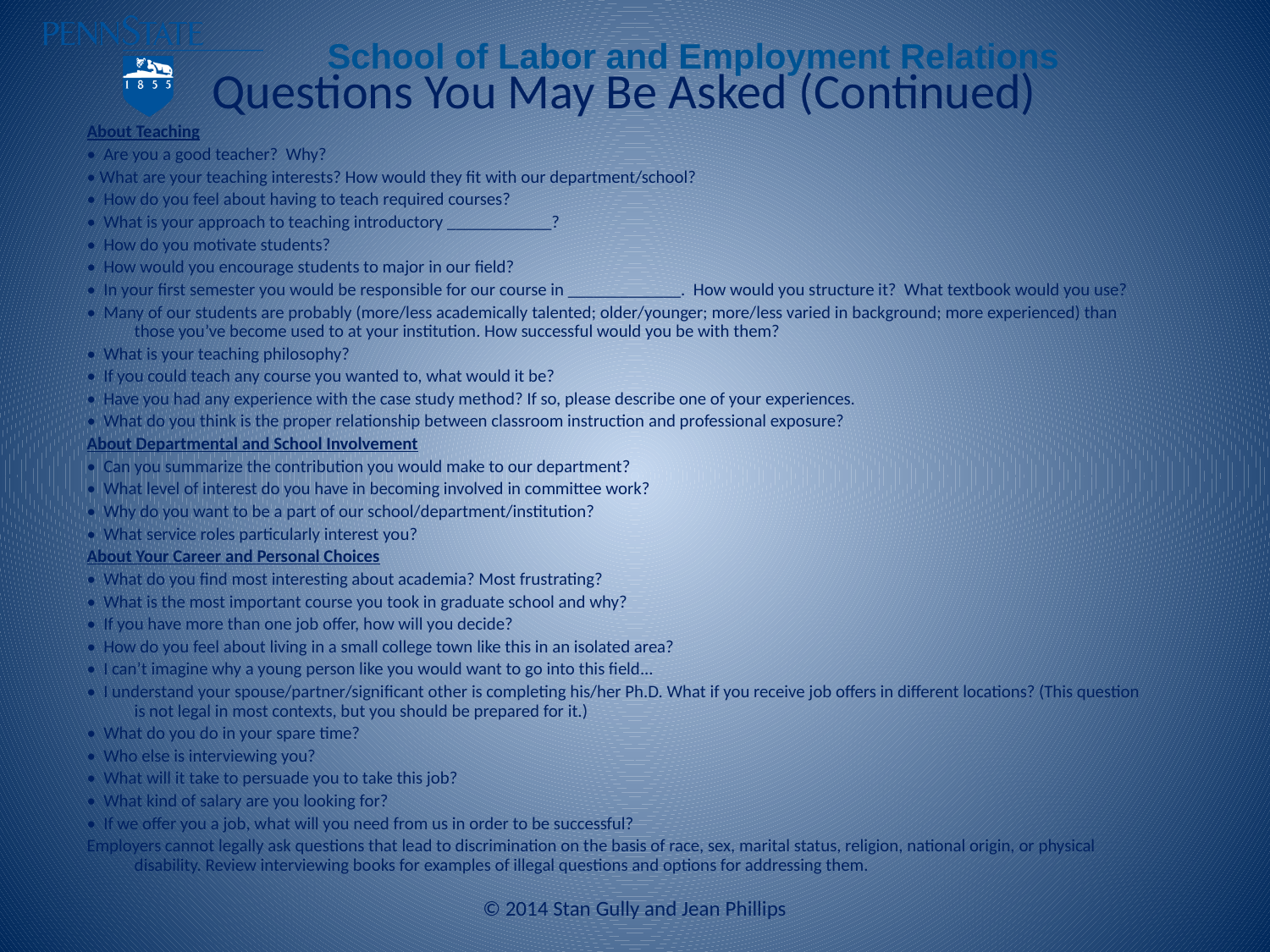

# Questions You May Be Asked (Continued)
About Teaching
•  Are you a good teacher?  Why?
• What are your teaching interests? How would they fit with our department/school?
•  How do you feel about having to teach required courses?
•  What is your approach to teaching introductory ____________?
•  How do you motivate students?
•  How would you encourage students to major in our field?
•  In your first semester you would be responsible for our course in _____________.  How would you structure it?  What textbook would you use?
•  Many of our students are probably (more/less academically talented; older/younger; more/less varied in background; more experienced) than those you’ve become used to at your institution. How successful would you be with them?
•  What is your teaching philosophy?
•  If you could teach any course you wanted to, what would it be?
•  Have you had any experience with the case study method? If so, please describe one of your experiences.
•  What do you think is the proper relationship between classroom instruction and professional exposure?
About Departmental and School Involvement
•  Can you summarize the contribution you would make to our department?
•  What level of interest do you have in becoming involved in committee work?
•  Why do you want to be a part of our school/department/institution?
•  What service roles particularly interest you?
About Your Career and Personal Choices
•  What do you find most interesting about academia? Most frustrating?
•  What is the most important course you took in graduate school and why?
•  If you have more than one job offer, how will you decide?
•  How do you feel about living in a small college town like this in an isolated area?
•  I can’t imagine why a young person like you would want to go into this field...
•  I understand your spouse/partner/significant other is completing his/her Ph.D. What if you receive job offers in different locations? (This question is not legal in most contexts, but you should be prepared for it.)
•  What do you do in your spare time?
•  Who else is interviewing you?
•  What will it take to persuade you to take this job?
•  What kind of salary are you looking for?
•  If we offer you a job, what will you need from us in order to be successful?
Employers cannot legally ask questions that lead to discrimination on the basis of race, sex, marital status, religion, national origin, or physical disability. Review interviewing books for examples of illegal questions and options for addressing them.
© 2014 Stan Gully and Jean Phillips